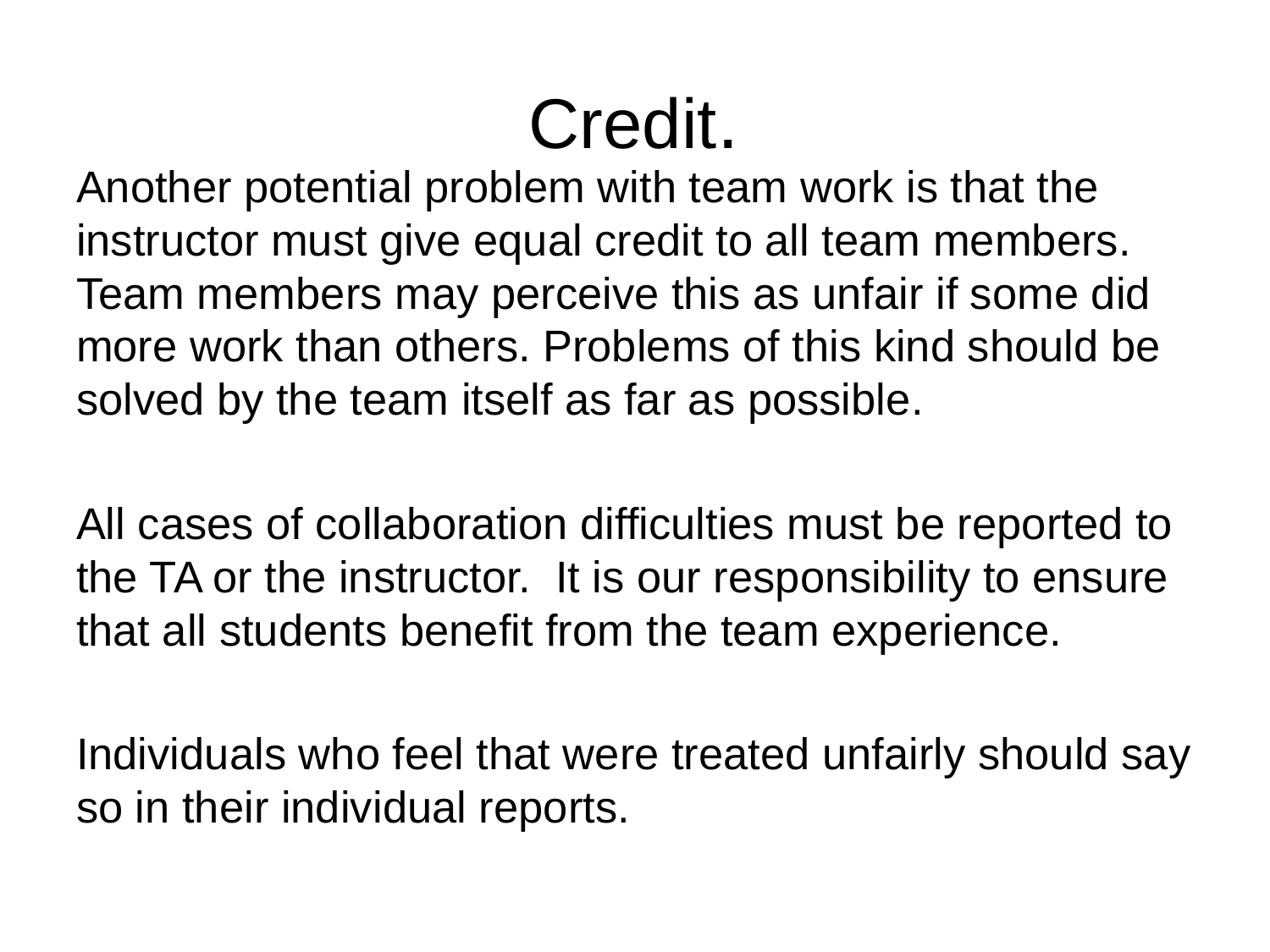

# Credit.
Another potential problem with team work is that the instructor must give equal credit to all team members. Team members may perceive this as unfair if some did more work than others. Problems of this kind should be solved by the team itself as far as possible.

All cases of collaboration difficulties must be reported to the TA or the instructor.  It is our responsibility to ensure that all students benefit from the team experience.

Individuals who feel that were treated unfairly should say so in their individual reports.